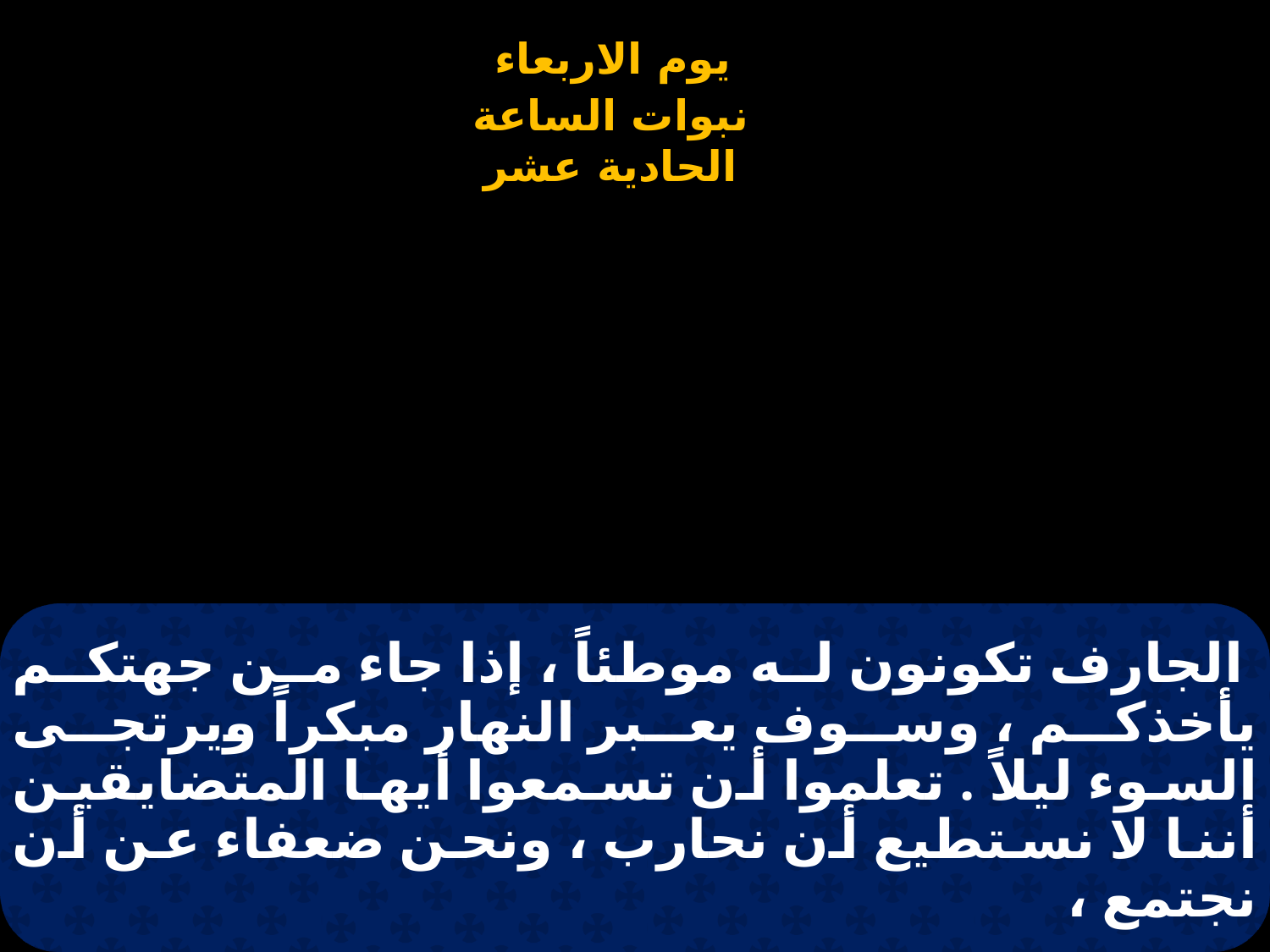

# الجارف تكونون له موطئاً ، إذا جاء من جهتكم يأخذكم ، وسوف يعبر النهار مبكراً ويرتجى السوء ليلاً . تعلموا أن تسمعوا أيها المتضايقين أننا لا نستطيع أن نحارب ، ونحن ضعفاء عن أن نجتمع ،